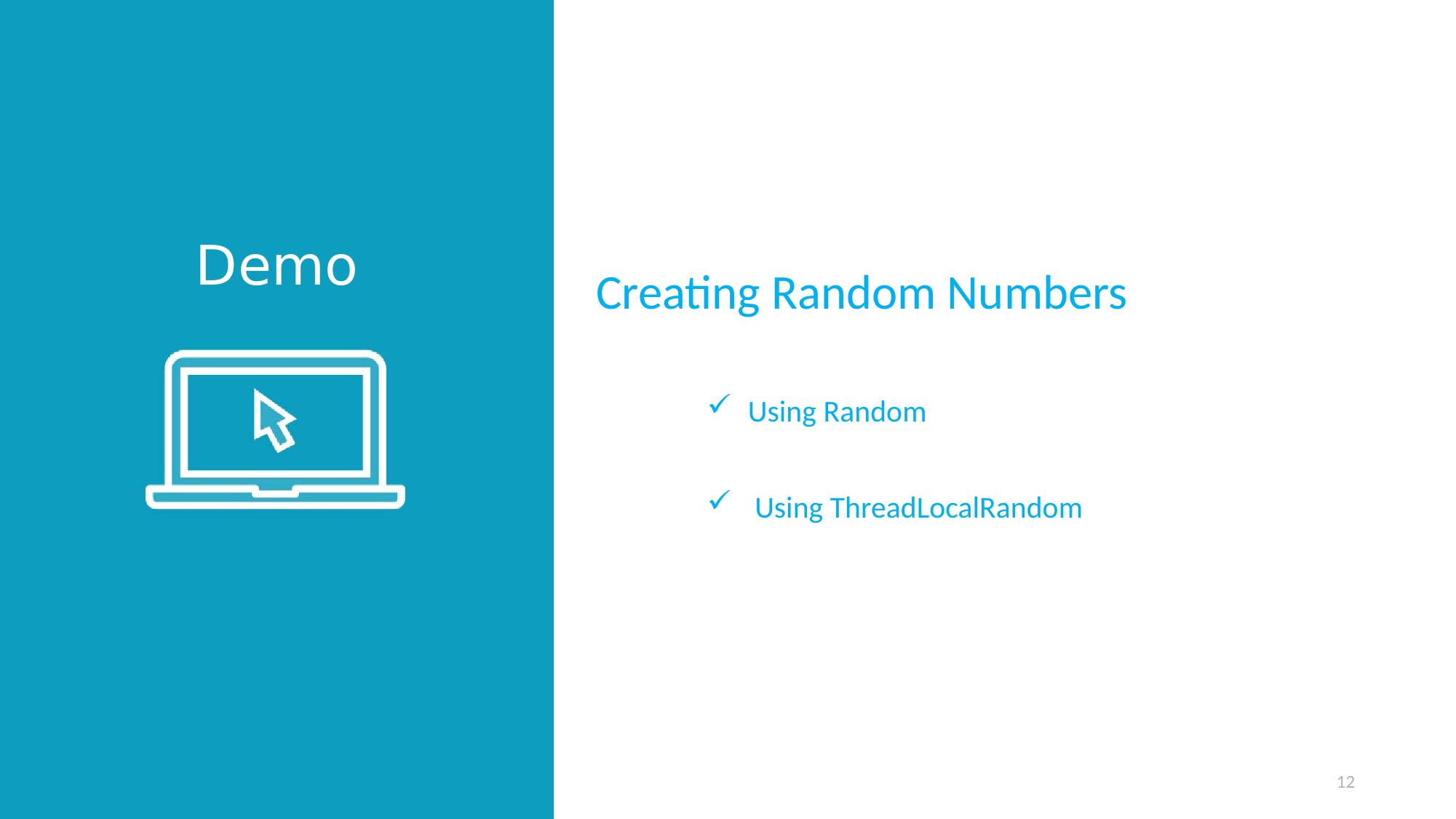

Demo
Creating Random Numbers
Using Random
 Using ThreadLocalRandom
12